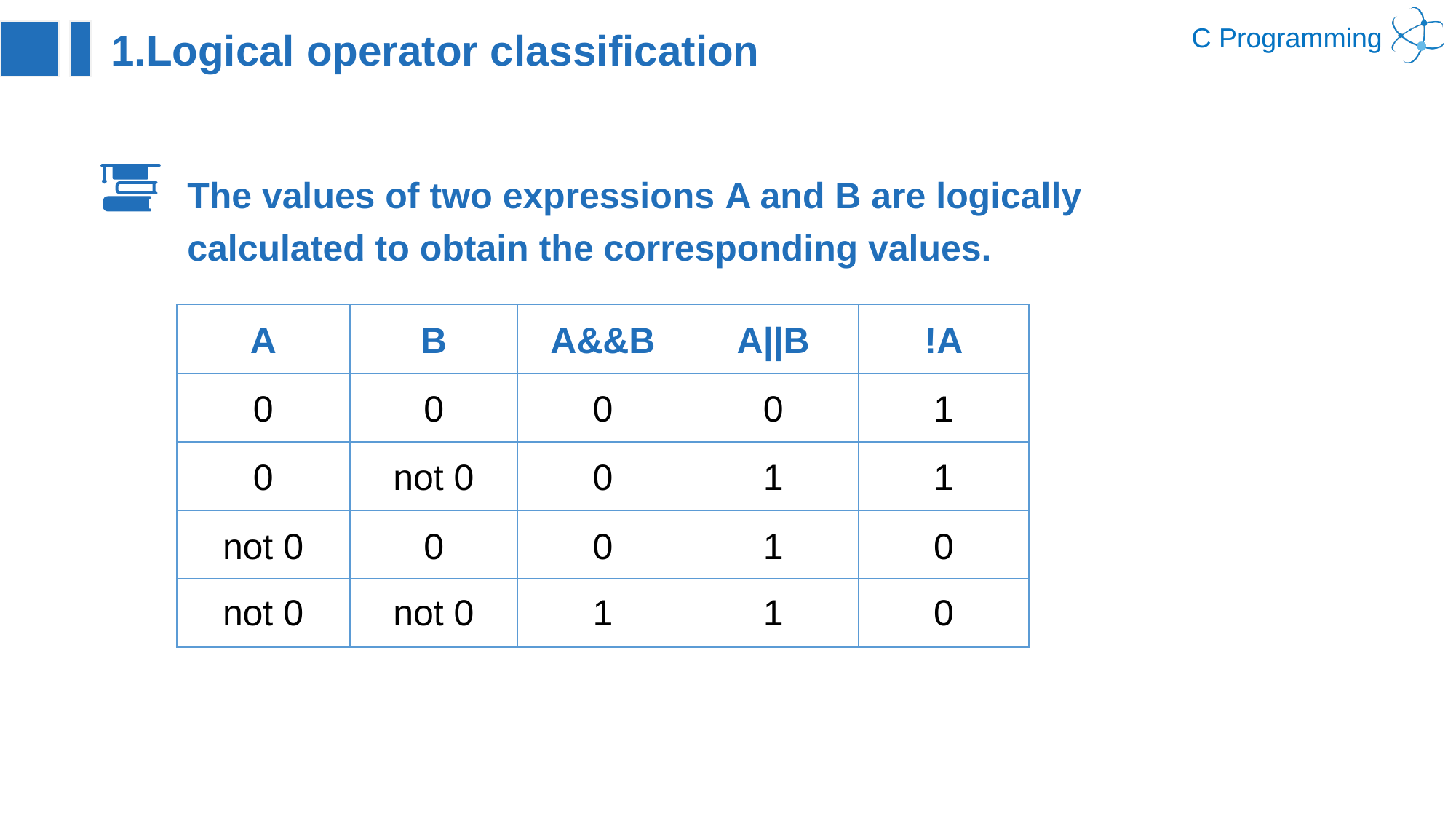

1.Logical operator classification

The values of two expressions A and B are logically calculated to obtain the corresponding values.

| A | B | A&&B | A||B | !A |
| --- | --- | --- | --- | --- |
| 0 | 0 | 0 | 0 | 1 |
| 0 | not 0 | 0 | 1 | 1 |
| not 0 | 0 | 0 | 1 | 0 |
| not 0 | not 0 | 1 | 1 | 0 |